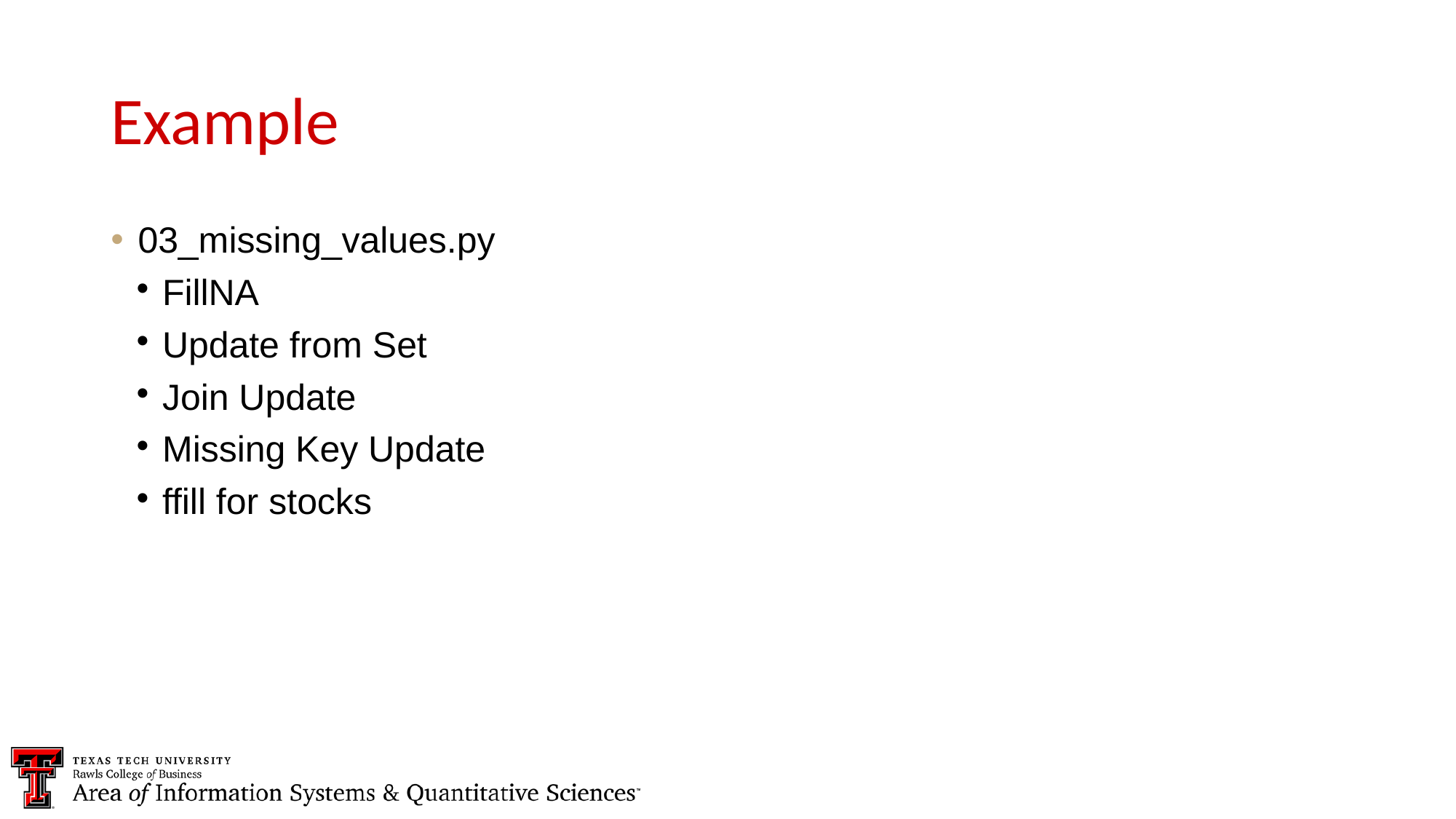

Example
03_missing_values.py
FillNA
Update from Set
Join Update
Missing Key Update
ffill for stocks